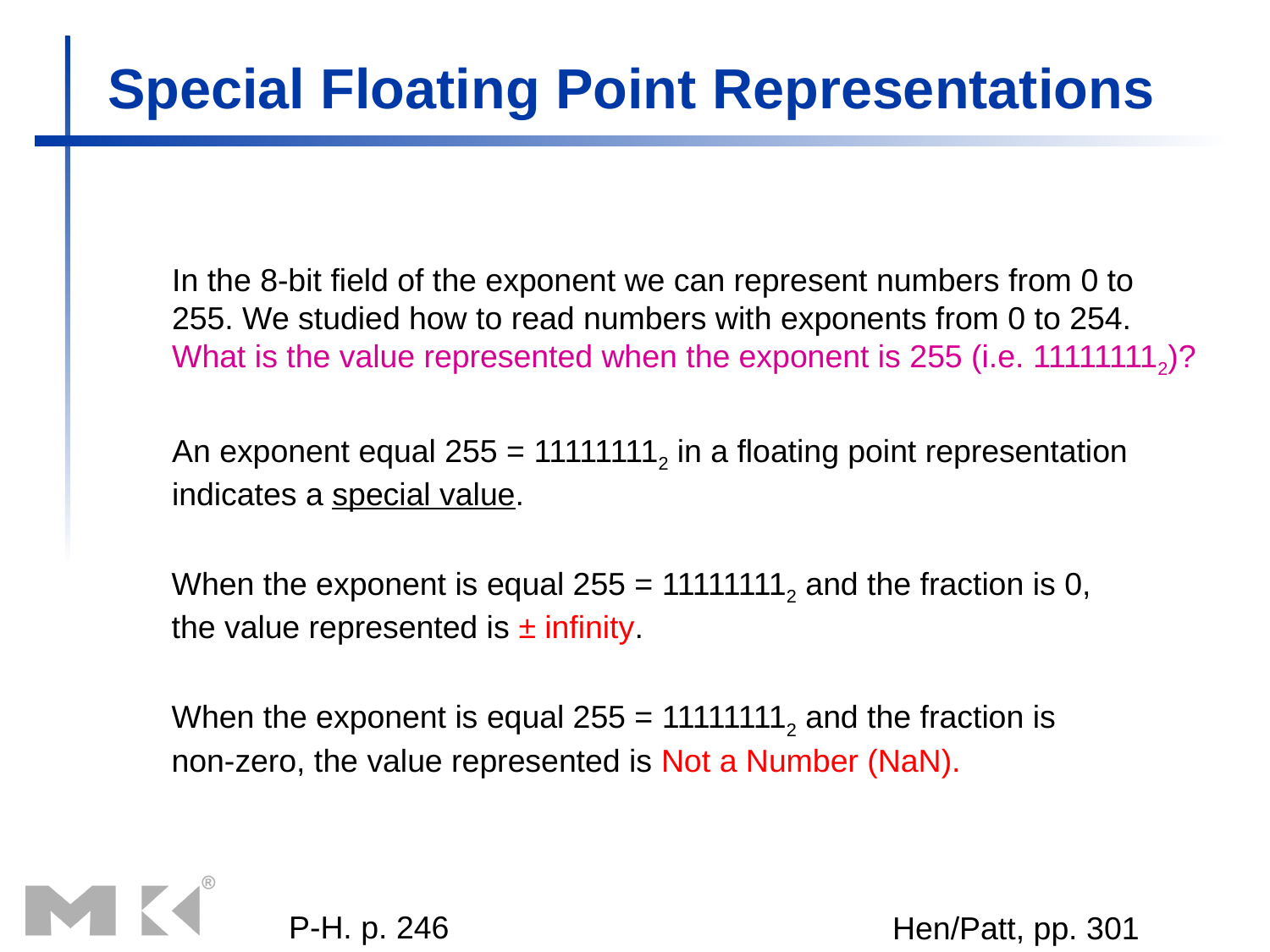

# Special Floating Point Representations
In the 8-bit field of the exponent we can represent numbers from 0 to
255. We studied how to read numbers with exponents from 0 to 254.
What is the value represented when the exponent is 255 (i.e. 111111112)?
An exponent equal 255 = 111111112 in a floating point representation
indicates a special value.
When the exponent is equal 255 = 111111112 and the fraction is 0,
the value represented is ± infinity.
When the exponent is equal 255 = 111111112 and the fraction is
non-zero, the value represented is Not a Number (NaN).
P-H. p. 246
Hen/Patt, pp. 301